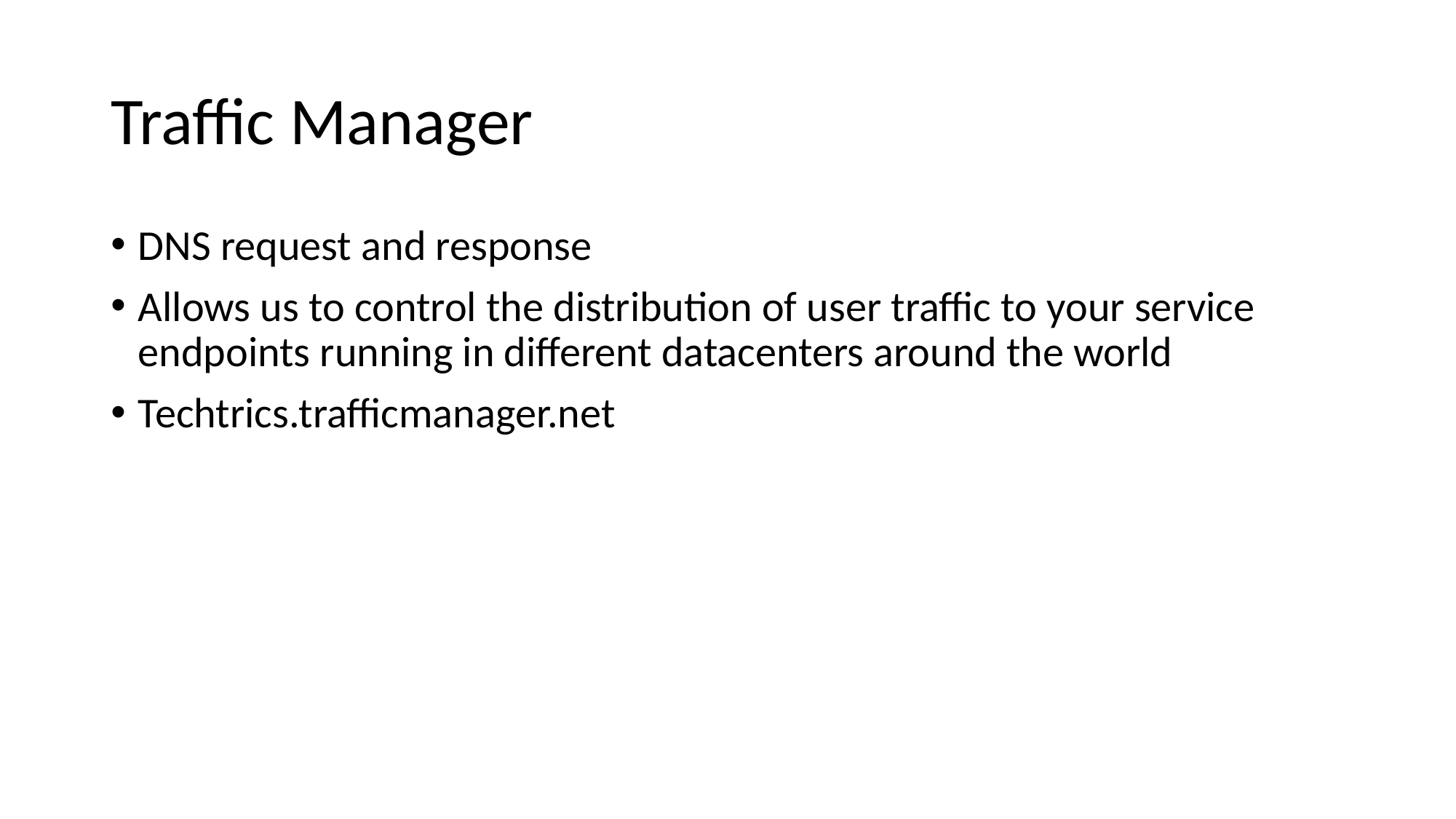

# Traffic Manager
DNS request and response
Allows us to control the distribution of user traffic to your service endpoints running in different datacenters around the world
Techtrics.trafficmanager.net